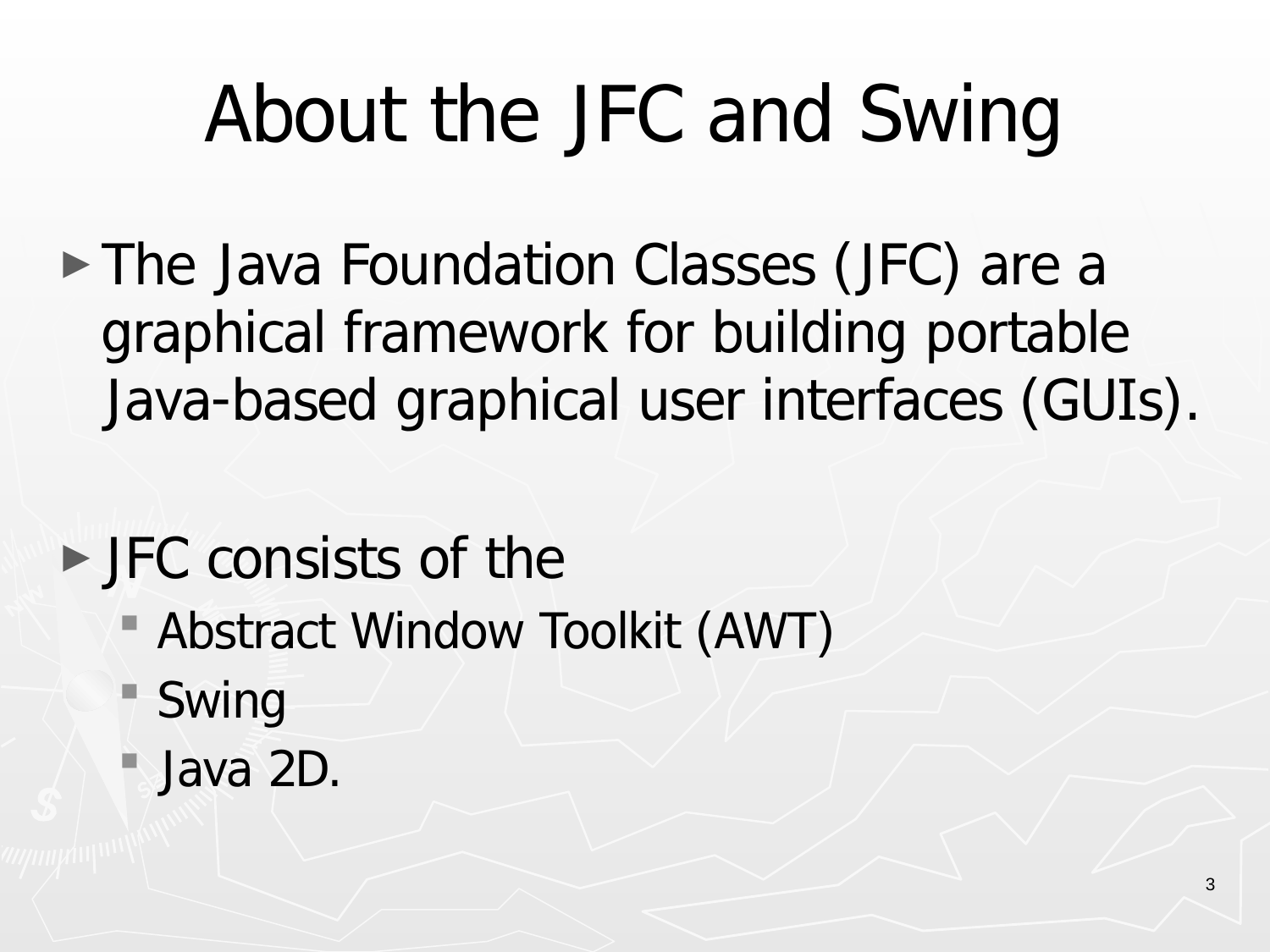

# About the JFC and Swing
The Java Foundation Classes (JFC) are a graphical framework for building portable Java-based graphical user interfaces (GUIs).

JFC consists of the
Abstract Window Toolkit (AWT)
Swing
Java 2D.

3